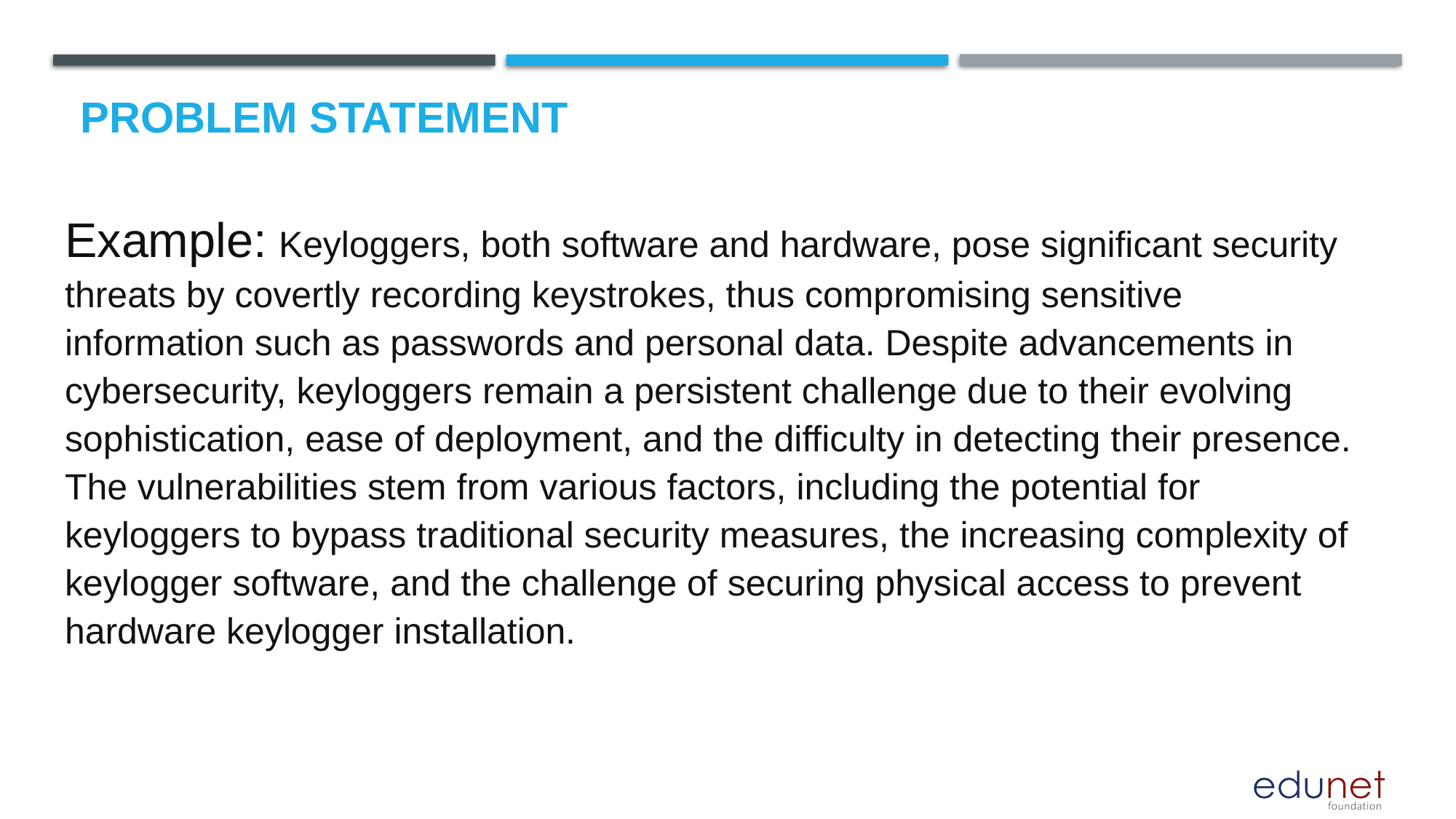

# Problem Statement
Example: Keyloggers, both software and hardware, pose significant security threats by covertly recording keystrokes, thus compromising sensitive information such as passwords and personal data. Despite advancements in cybersecurity, keyloggers remain a persistent challenge due to their evolving sophistication, ease of deployment, and the difficulty in detecting their presence. The vulnerabilities stem from various factors, including the potential for keyloggers to bypass traditional security measures, the increasing complexity of keylogger software, and the challenge of securing physical access to prevent hardware keylogger installation.